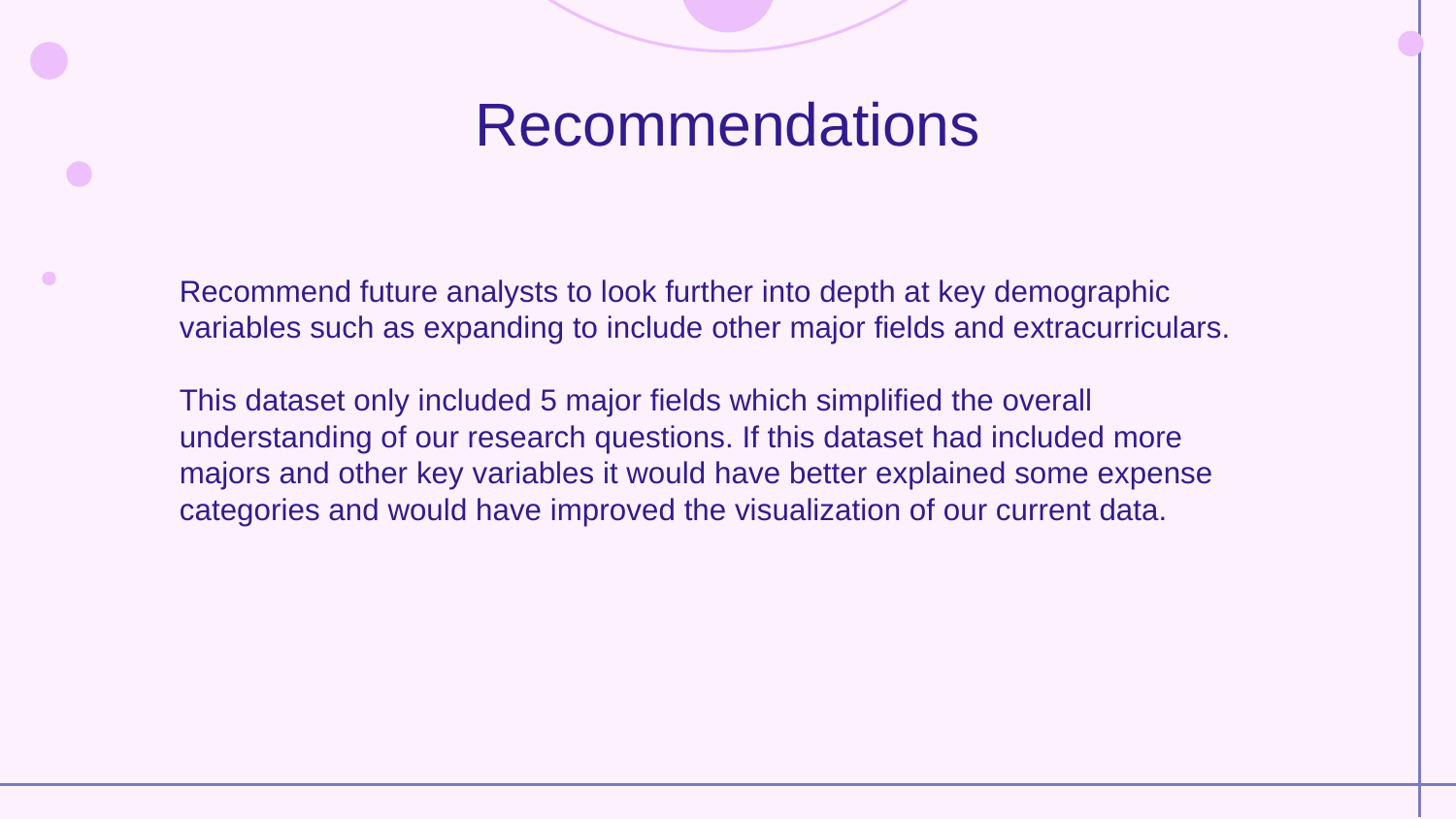

# Recommendations
Recommend future analysts to look further into depth at key demographic variables such as expanding to include other major fields and extracurriculars.

This dataset only included 5 major fields which simplified the overall understanding of our research questions. If this dataset had included more majors and other key variables it would have better explained some expense categories and would have improved the visualization of our current data.